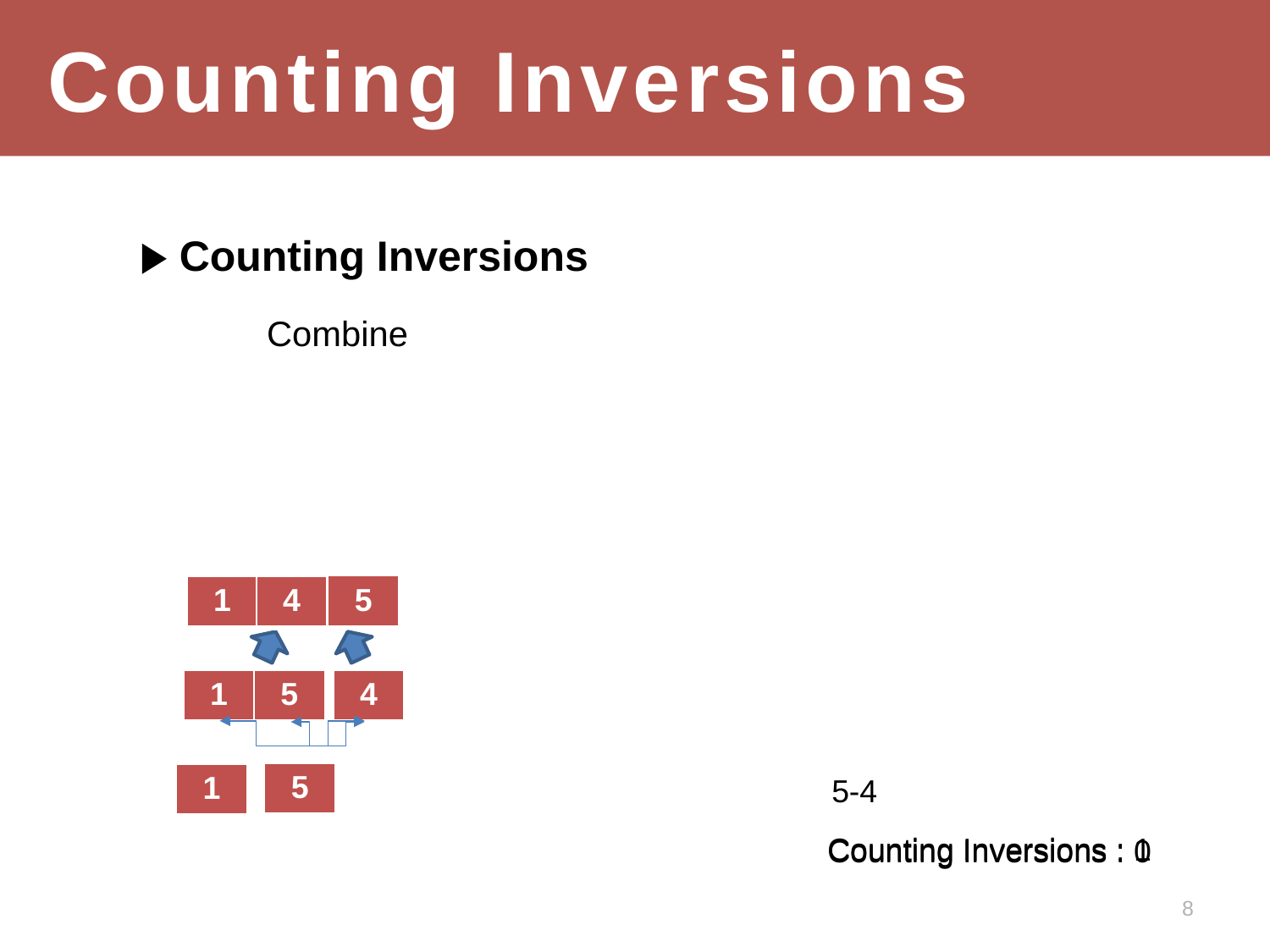

Counting Inversions
▶ Counting Inversions

	Combine
| 5 |
| --- |
| 1 |
| --- |
| 4 |
| --- |
|  |  |  |
| --- | --- | --- |

| 1 | 5 |
| --- | --- |
| 4 |
| --- |
| 5 |
| --- |
| 1 |
| --- |
5-4
Counting Inversions : 1
Counting Inversions : 0
8